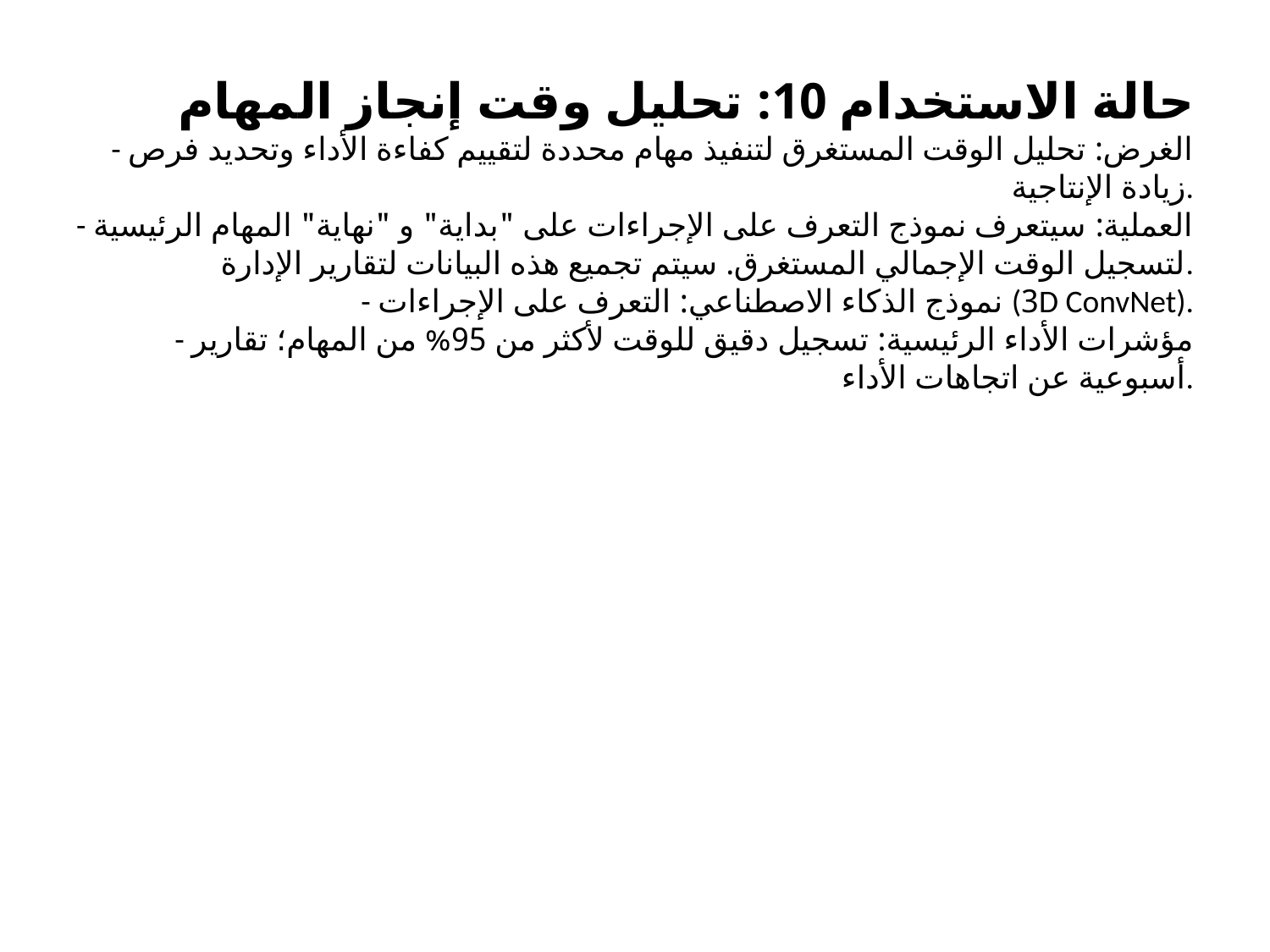

حالة الاستخدام 10: تحليل وقت إنجاز المهام
- الغرض: تحليل الوقت المستغرق لتنفيذ مهام محددة لتقييم كفاءة الأداء وتحديد فرص زيادة الإنتاجية.
- العملية: سيتعرف نموذج التعرف على الإجراءات على "بداية" و "نهاية" المهام الرئيسية لتسجيل الوقت الإجمالي المستغرق. سيتم تجميع هذه البيانات لتقارير الإدارة.
- نموذج الذكاء الاصطناعي: التعرف على الإجراءات (3D ConvNet).
- مؤشرات الأداء الرئيسية: تسجيل دقيق للوقت لأكثر من 95% من المهام؛ تقارير أسبوعية عن اتجاهات الأداء.